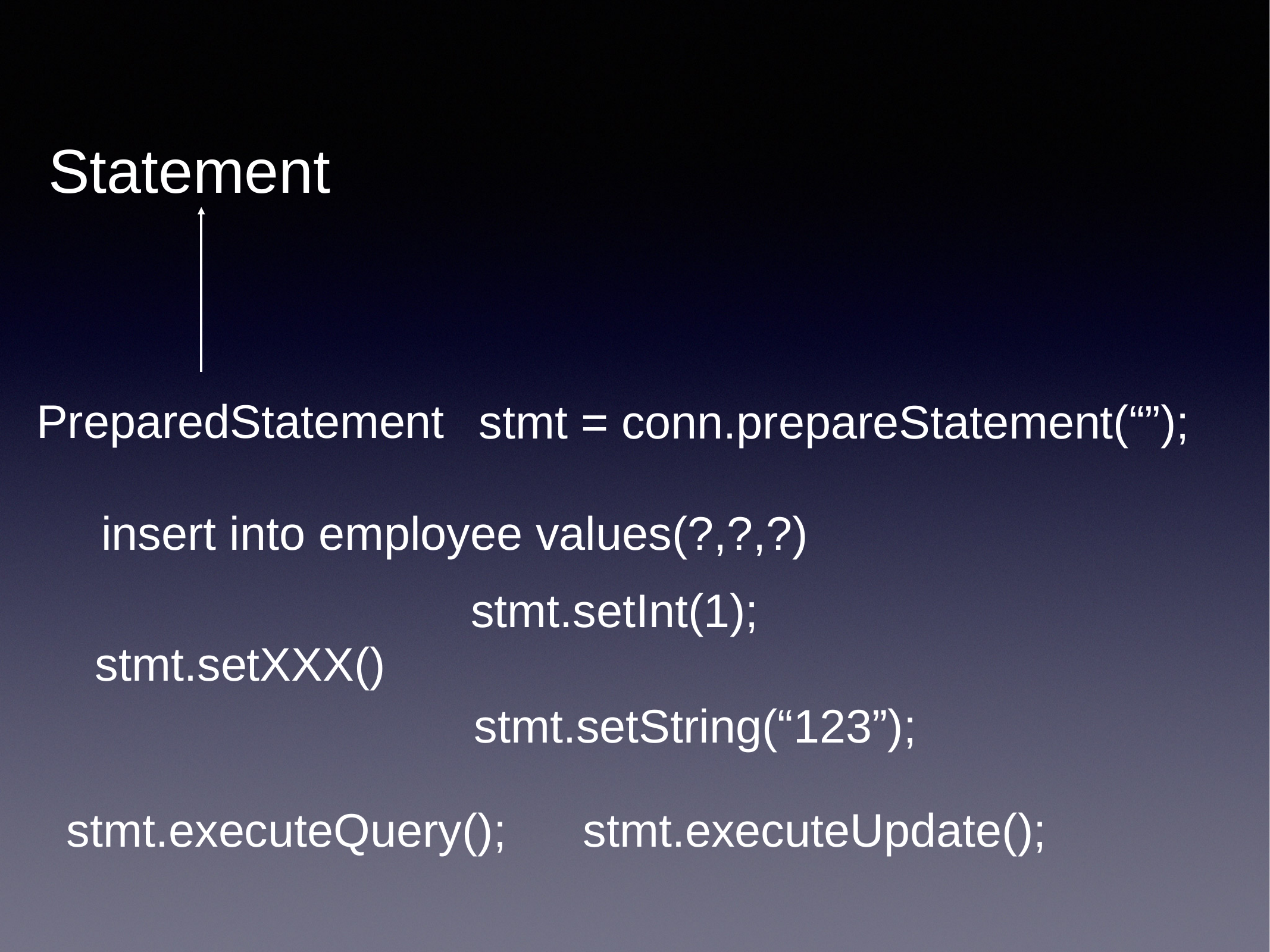

Statement

PreparedStatement
stmt = conn.prepareStatement(“”);
insert into employee values(?,?,?)
stmt.setInt(1);
stmt.setXXX()
stmt.setString(“123”);
stmt.executeQuery();
stmt.executeUpdate();